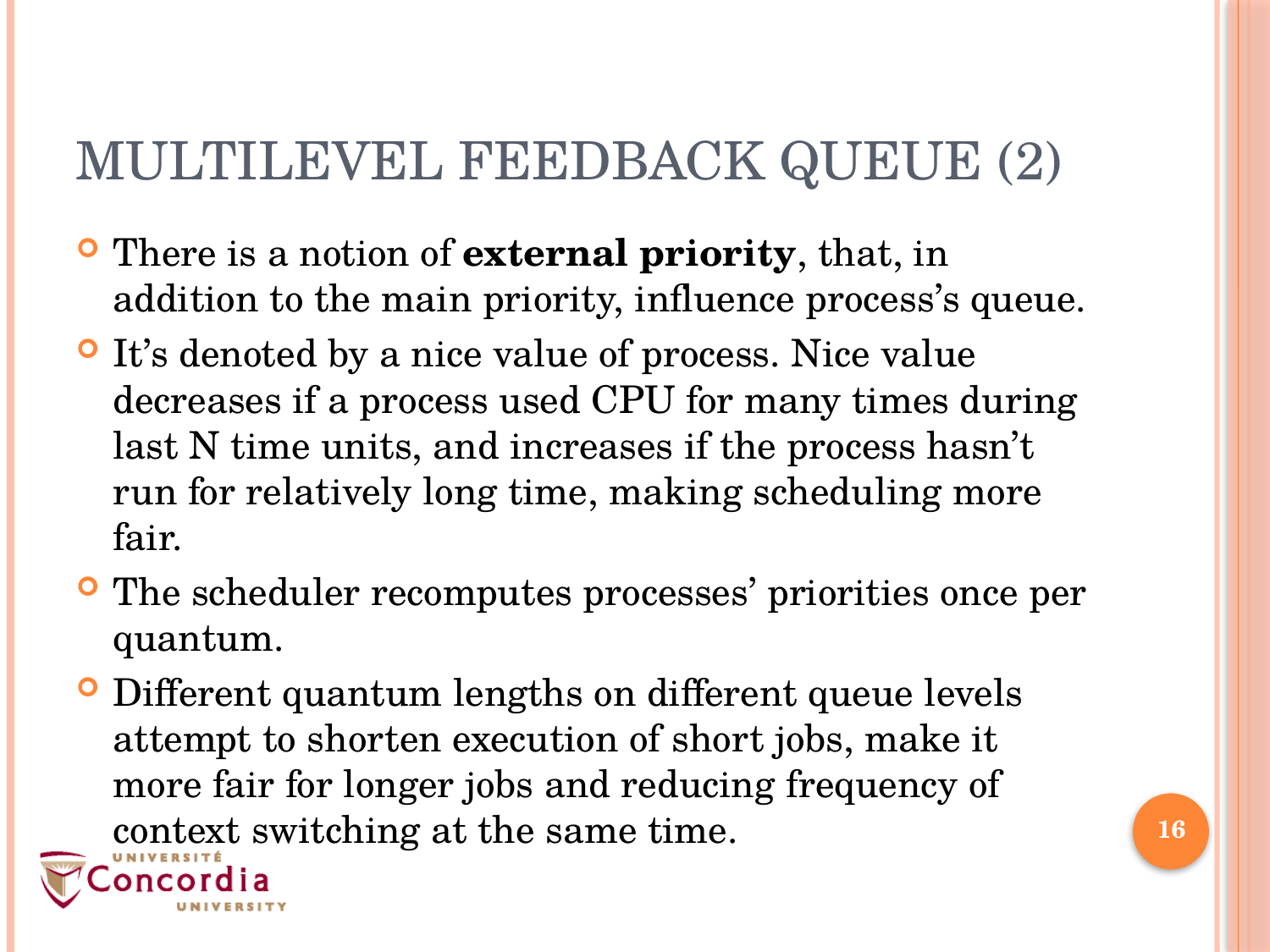

# Multilevel Feedback Queue (2)
There is a notion of external priority, that, in addition to the main priority, influence process’s queue.
It’s denoted by a nice value of process. Nice value decreases if a process used CPU for many times during last N time units, and increases if the process hasn’t run for relatively long time, making scheduling more fair.
The scheduler recomputes processes’ priorities once per quantum.
Different quantum lengths on different queue levels attempt to shorten execution of short jobs, make it more fair for longer jobs and reducing frequency of context switching at the same time.
16